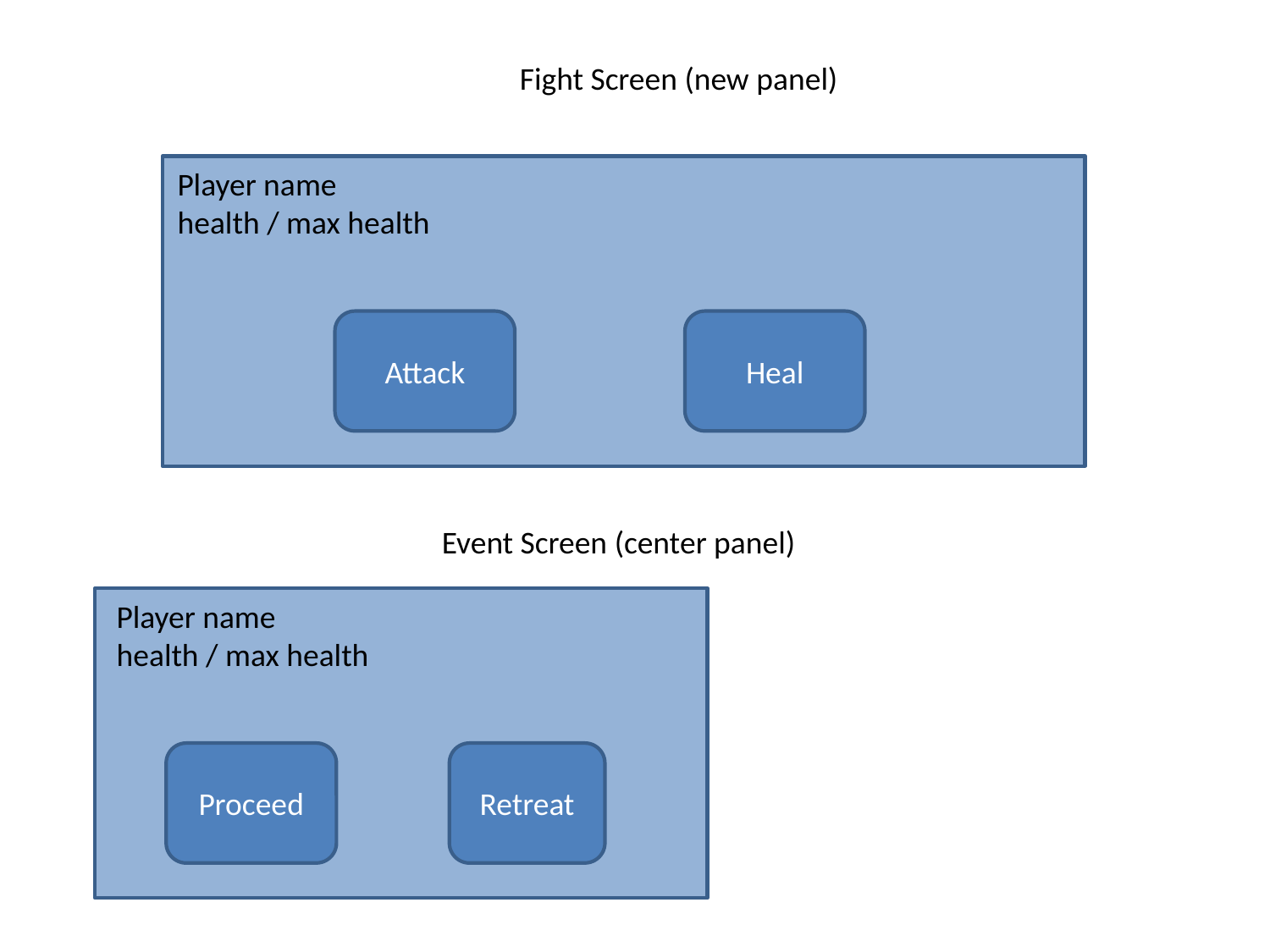

Fight Screen (new panel)

Player name
health / max health
Attack
Heal
Enemy name
health / max health
Event Screen (center panel)

Player name
health / max health
Proceed
Retreat